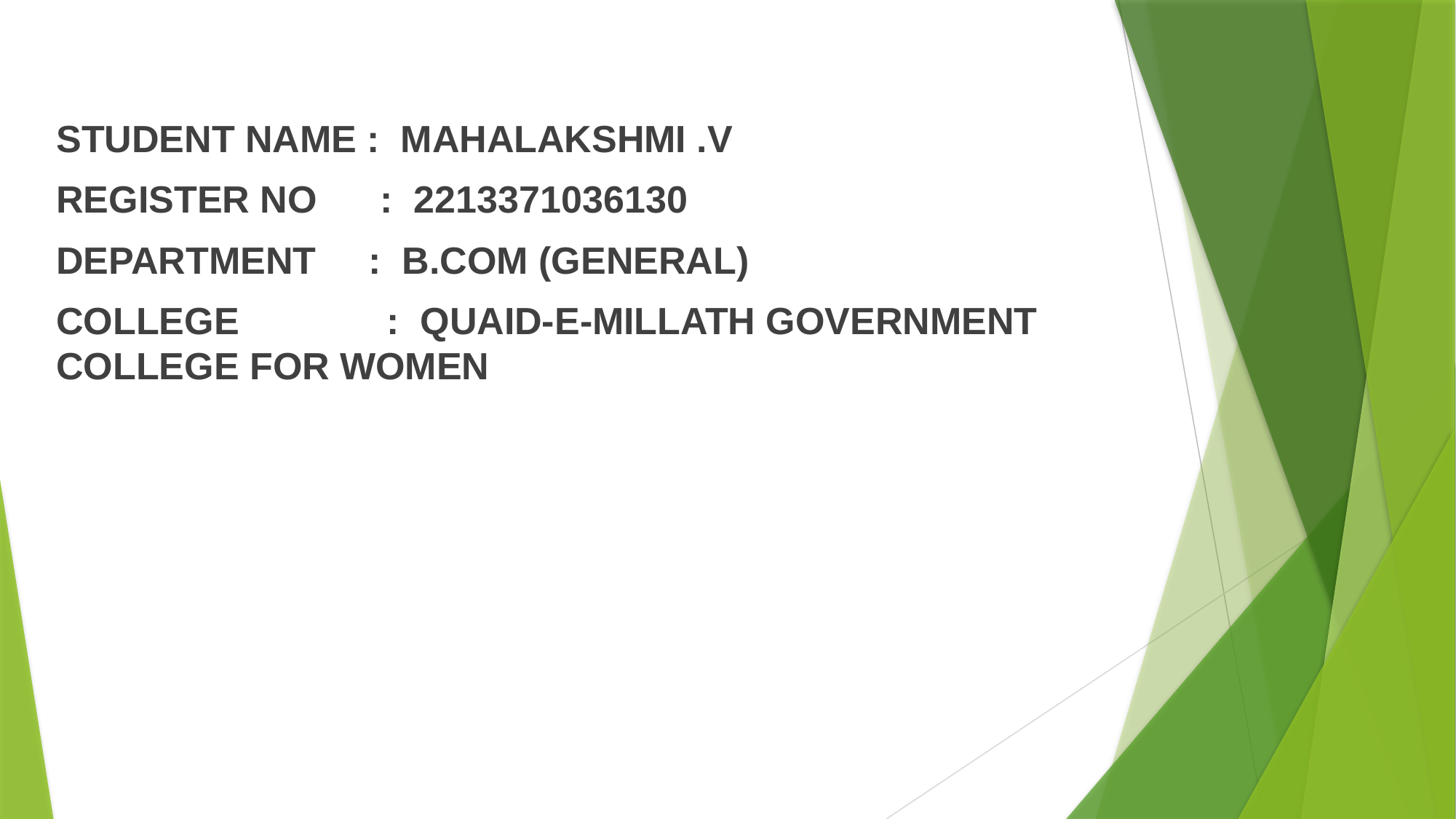

STUDENT NAME :  MAHALAKSHMI .V
REGISTER NO      :  2213371036130
DEPARTMENT     :  B.COM (GENERAL)
COLLEGE              :  QUAID-E-MILLATH GOVERNMENT COLLEGE FOR WOMEN